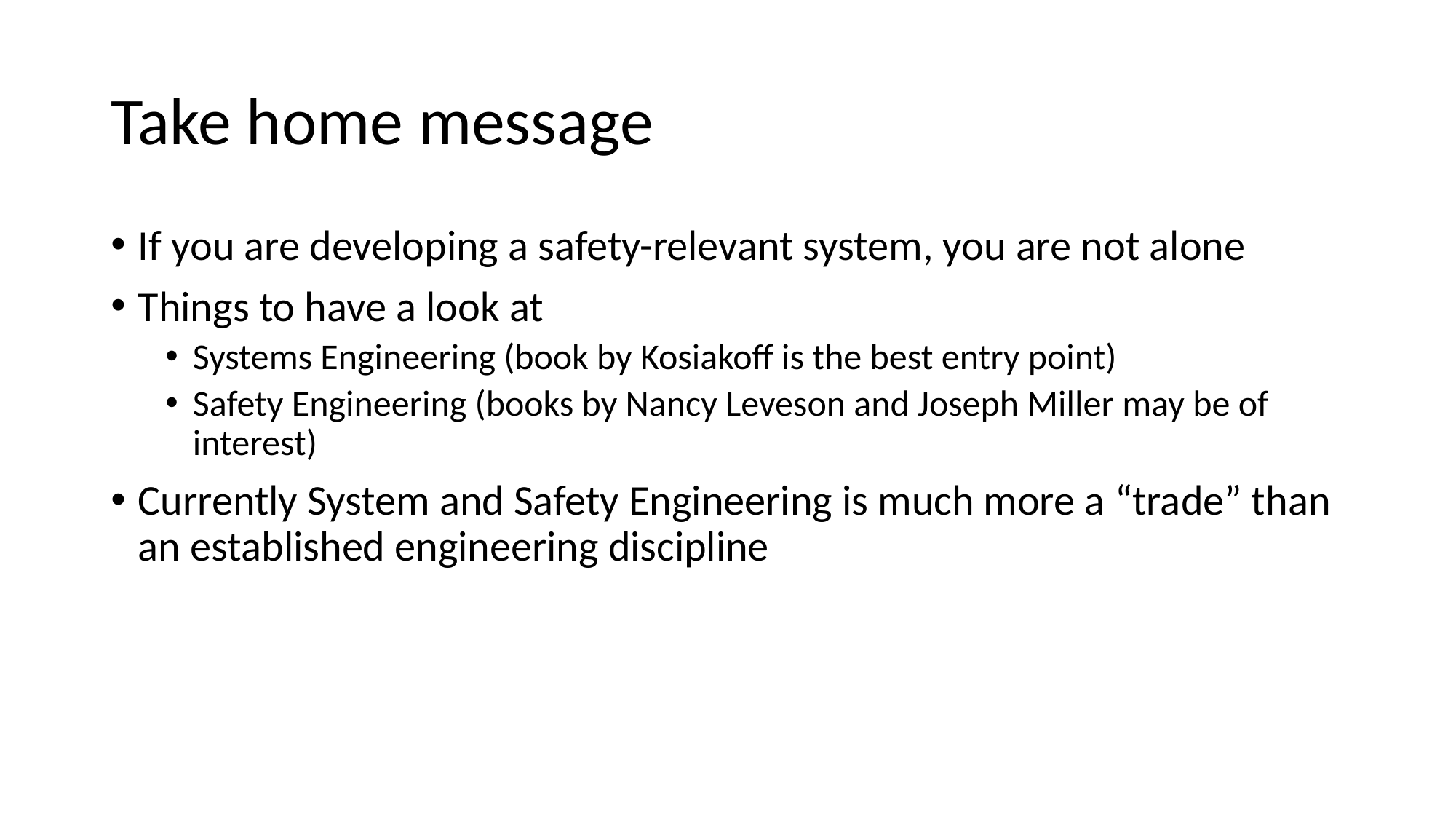

# Take home message
If you are developing a safety-relevant system, you are not alone
Things to have a look at
Systems Engineering (book by Kosiakoff is the best entry point)
Safety Engineering (books by Nancy Leveson and Joseph Miller may be of interest)
Currently System and Safety Engineering is much more a “trade” than an established engineering discipline